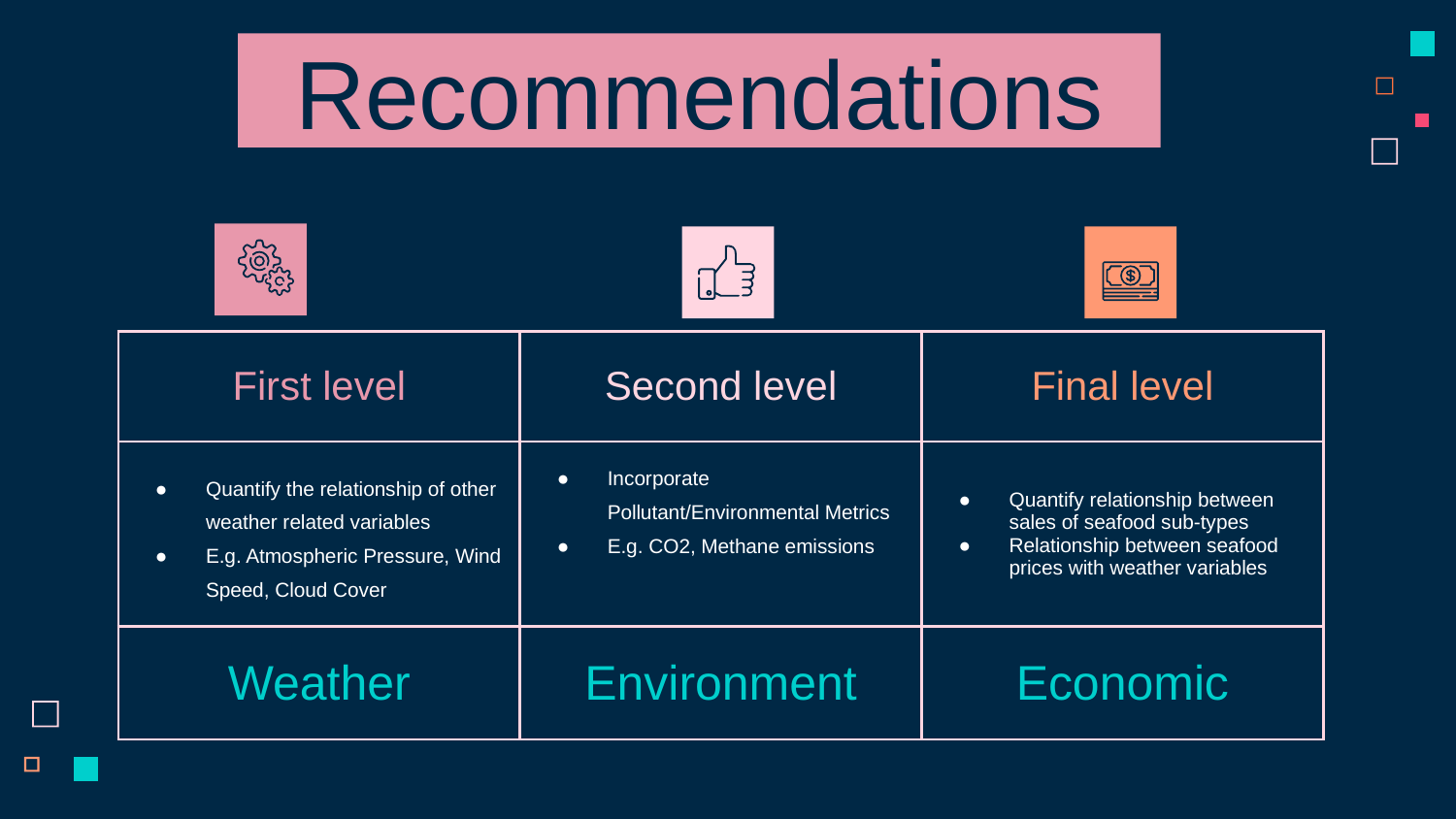

Recommendations

| First level | Second level | Final level |
| --- | --- | --- |
| Quantify the relationship of other weather related variables E.g. Atmospheric Pressure, Wind Speed, Cloud Cover | Incorporate Pollutant/Environmental Metrics E.g. CO2, Methane emissions | Quantify relationship between sales of seafood sub-types Relationship between seafood prices with weather variables |
| Weather | Environment | Economic |